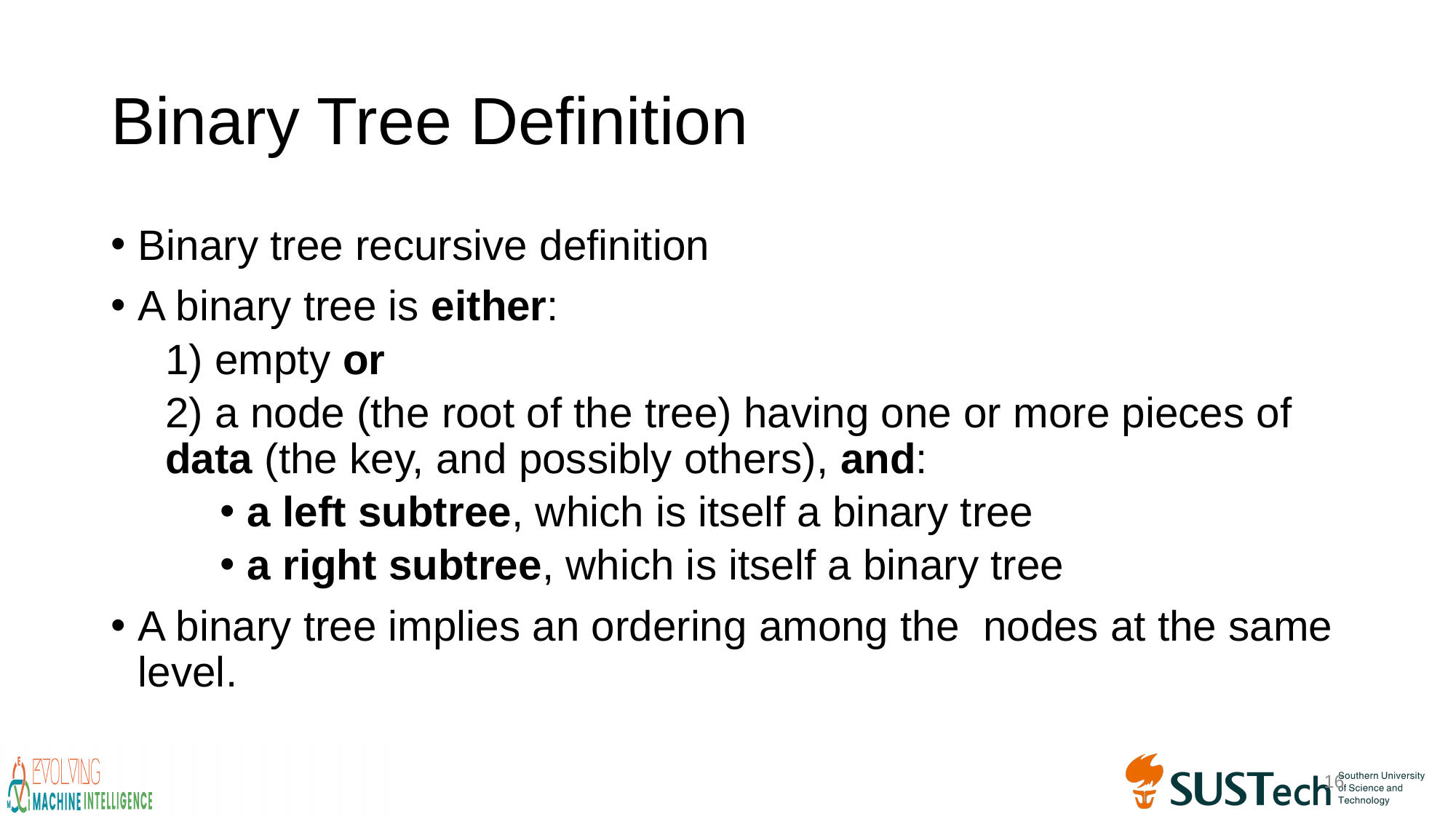

# Binary Tree Definition
Binary tree recursive definition
A binary tree is either:
1) empty or
2) a node (the root of the tree) having one or more pieces of data (the key, and possibly others), and:
a left subtree, which is itself a binary tree
a right subtree, which is itself a binary tree
A binary tree implies an ordering among the  nodes at the same level.

16